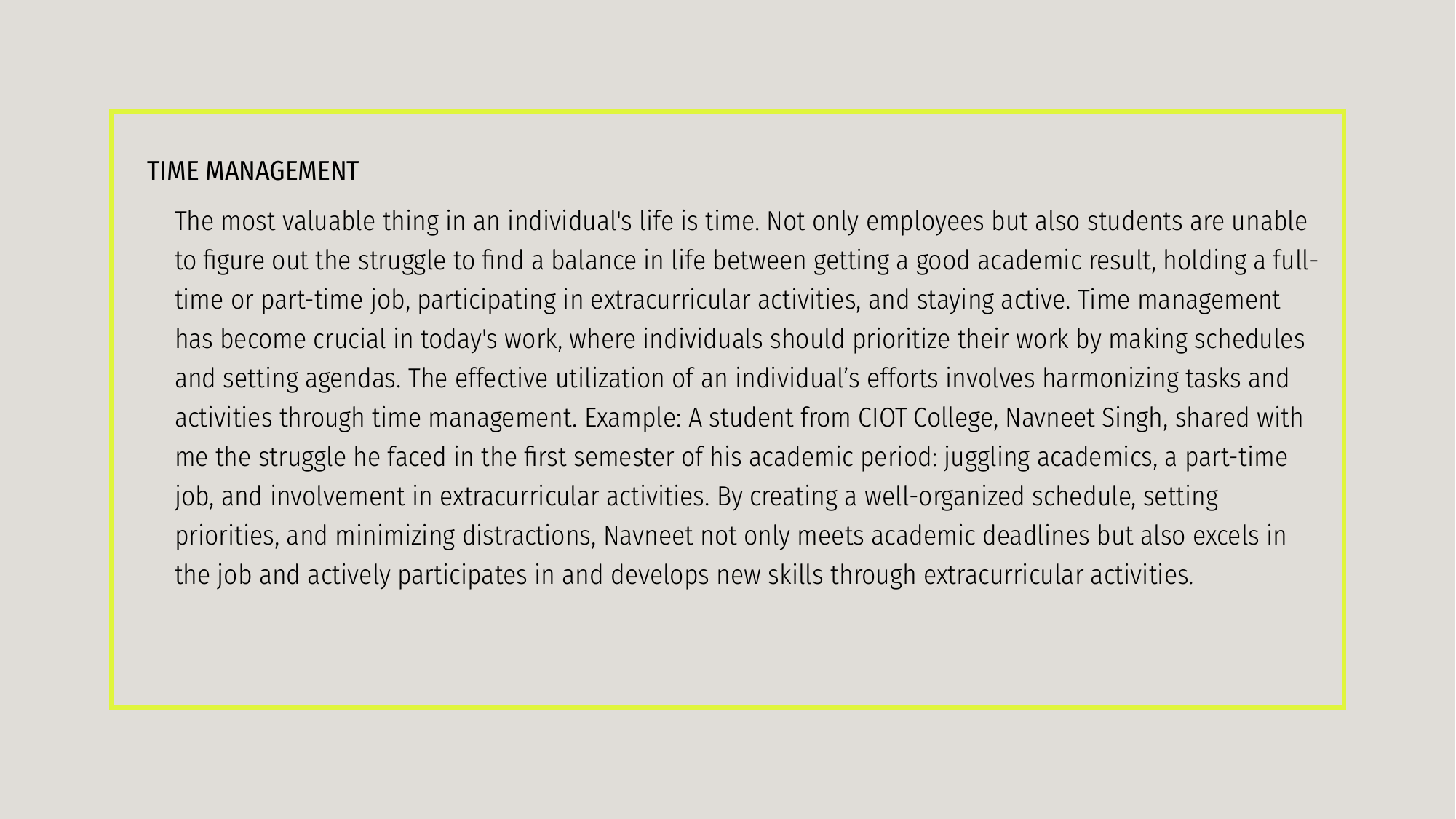

# TIME MANAGEMENT
The most valuable thing in an individual's life is time. Not only employees but also students are unable to figure out the struggle to find a balance in life between getting a good academic result, holding a full-time or part-time job, participating in extracurricular activities, and staying active. Time management has become crucial in today's work, where individuals should prioritize their work by making schedules and setting agendas. The effective utilization of an individual’s efforts involves harmonizing tasks and activities through time management. Example: A student from CIOT College, Navneet Singh, shared with me the struggle he faced in the first semester of his academic period: juggling academics, a part-time job, and involvement in extracurricular activities. By creating a well-organized schedule, setting priorities, and minimizing distractions, Navneet not only meets academic deadlines but also excels in the job and actively participates in and develops new skills through extracurricular activities.